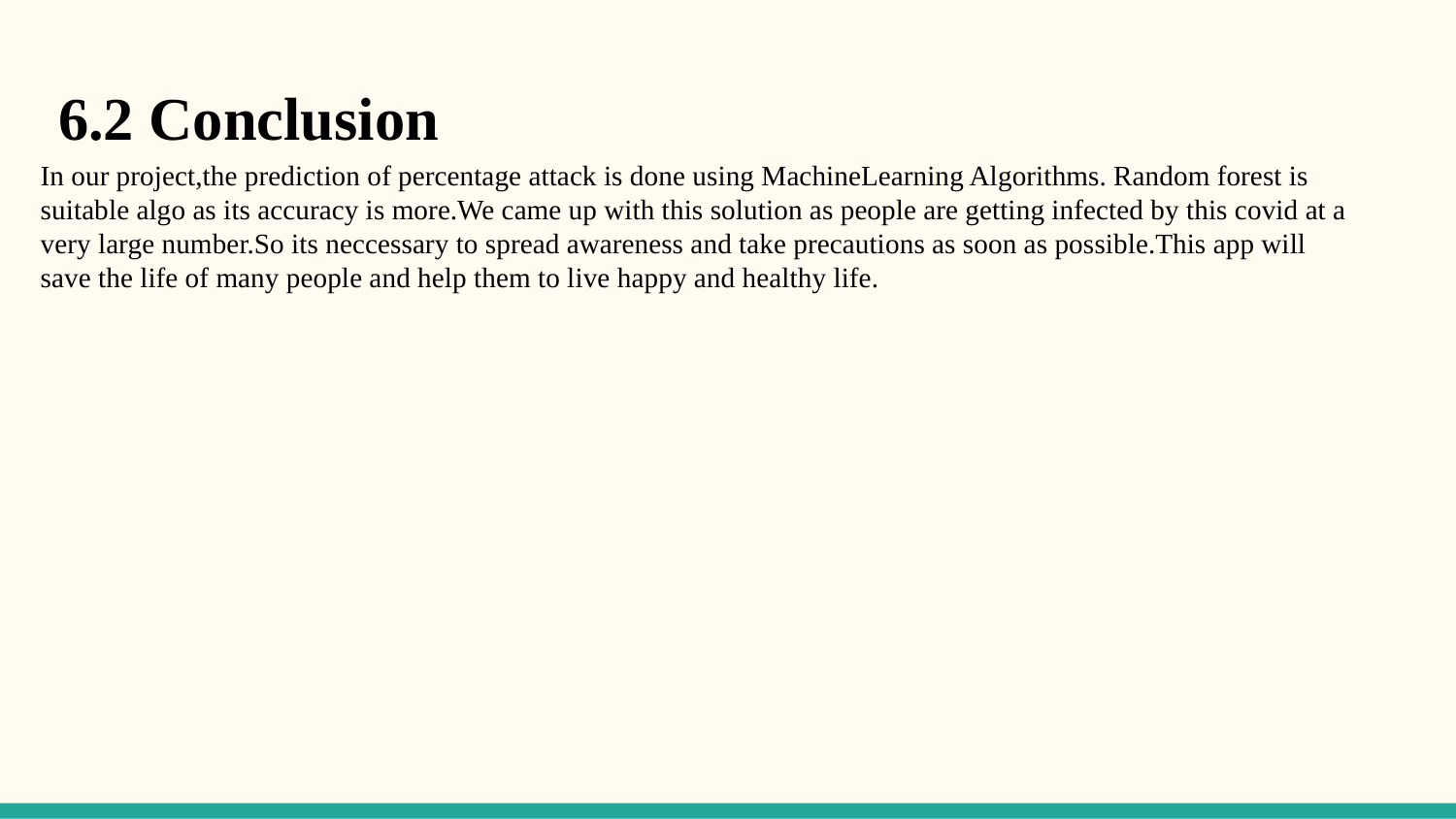

# 6.2 Conclusion
In our project,the prediction of percentage attack is done using MachineLearning Algorithms. Random forest is suitable algo as its accuracy is more.We came up with this solution as people are getting infected by this covid at a very large number.So its neccessary to spread awareness and take precautions as soon as possible.This app will save the life of many people and help them to live happy and healthy life.